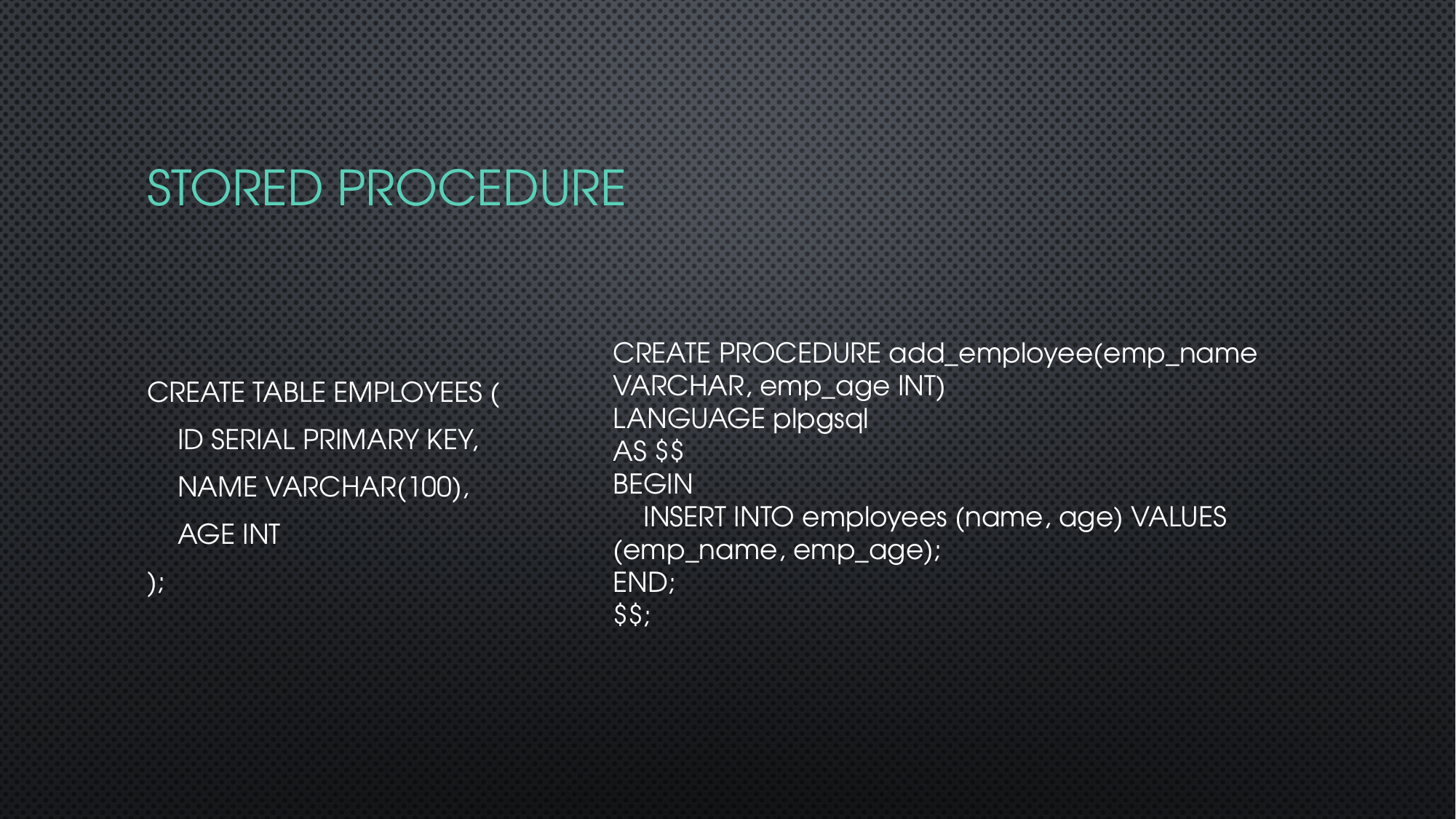

# Stored procedure
CREATE PROCEDURE add_employee(emp_name VARCHAR, emp_age INT)
LANGUAGE plpgsql
AS $$
BEGIN
    INSERT INTO employees (name, age) VALUES (emp_name, emp_age);
END;
$$;
CREATE TABLE employees (
    id SERIAL PRIMARY KEY,
    name VARCHAR(100),
    age INT
);